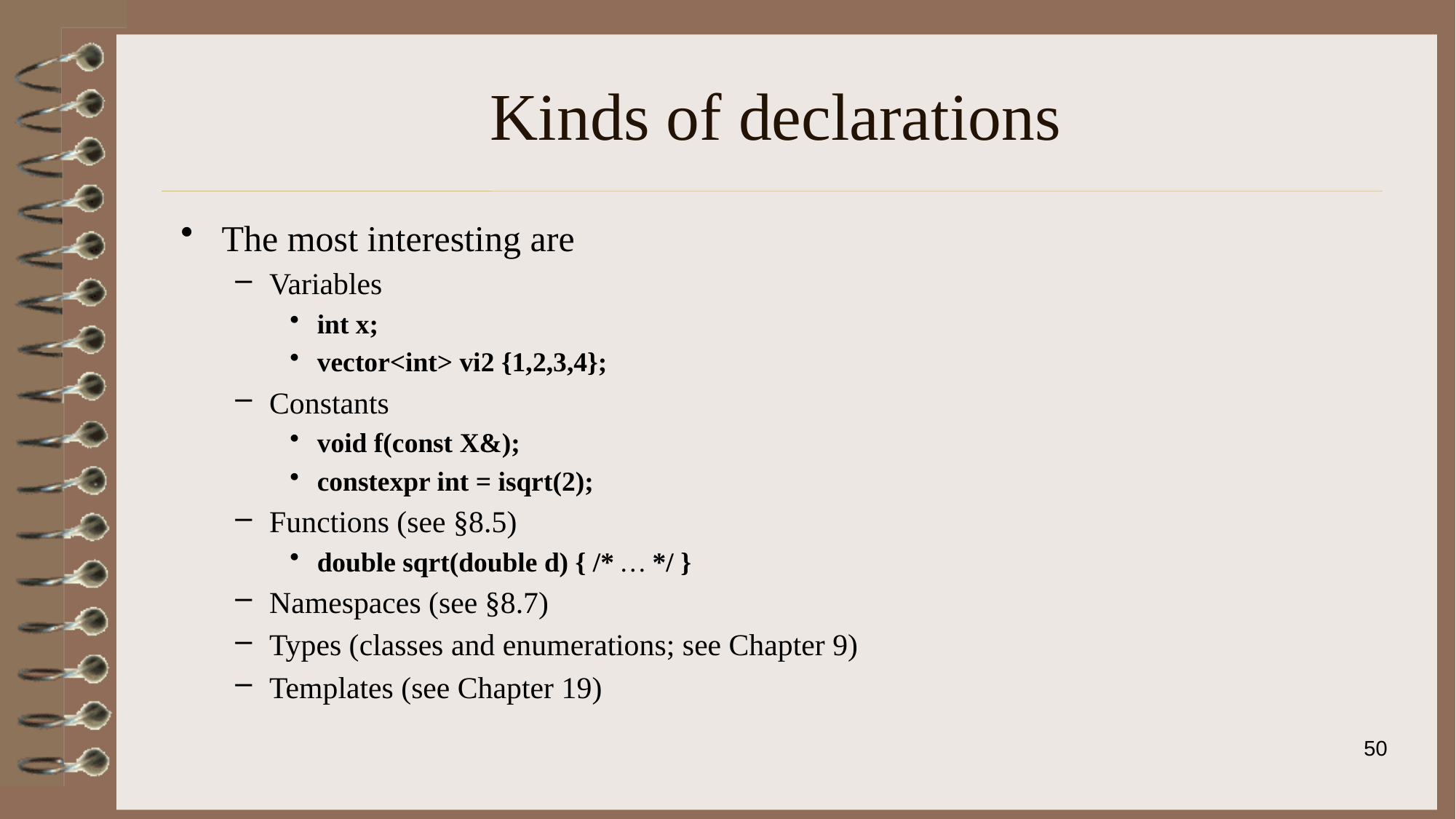

# Kinds of declarations
The most interesting are
Variables
int x;
vector<int> vi2 {1,2,3,4};
Constants
void f(const X&);
constexpr int = isqrt(2);
Functions (see §8.5)
double sqrt(double d) { /* … */ }
Namespaces (see §8.7)
Types (classes and enumerations; see Chapter 9)
Templates (see Chapter 19)

50